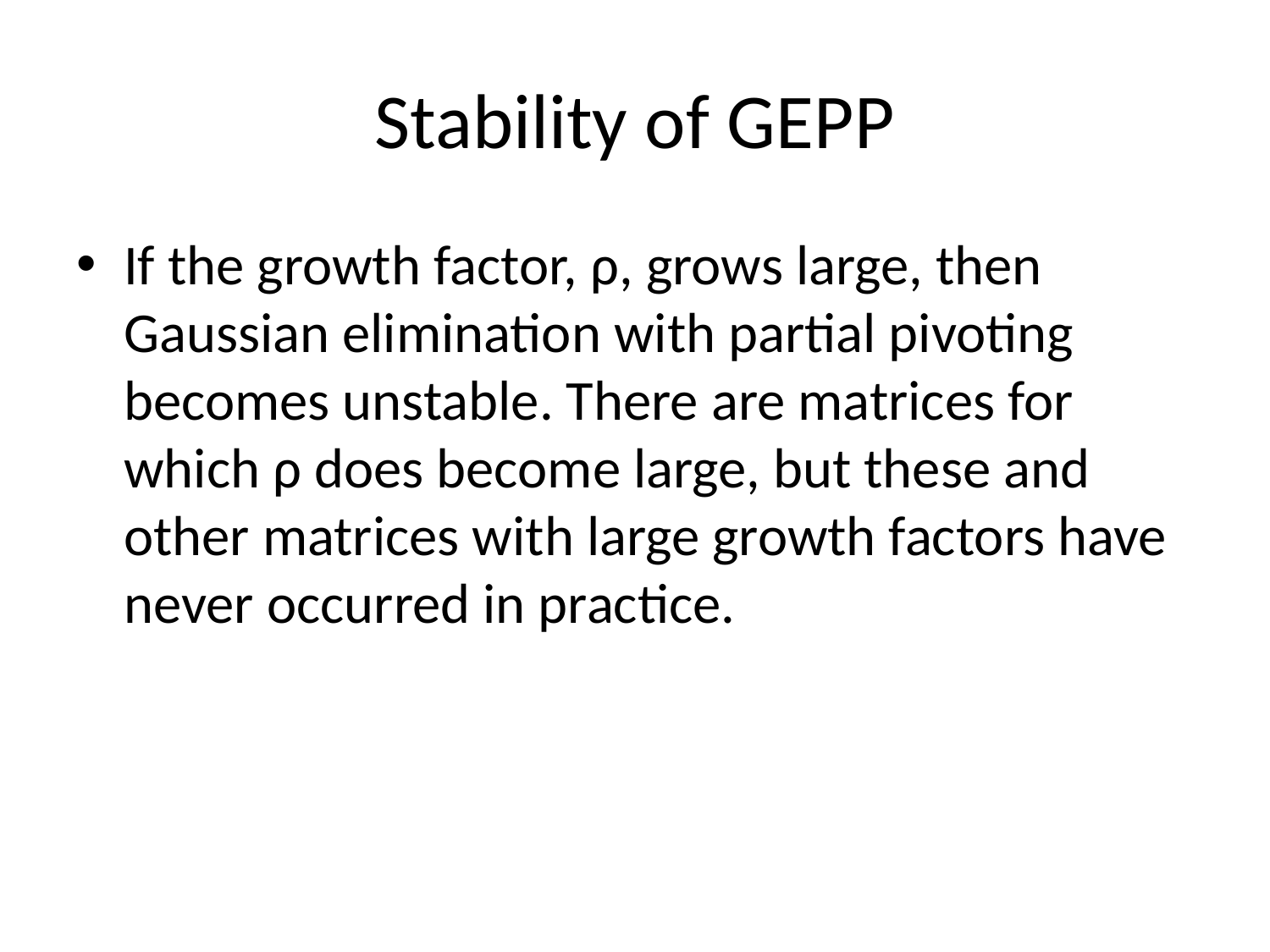

# Stability of GEPP
If the growth factor, ρ, grows large, then Gaussian elimination with partial pivoting becomes unstable. There are matrices for which ρ does become large, but these and other matrices with large growth factors have never occurred in practice.